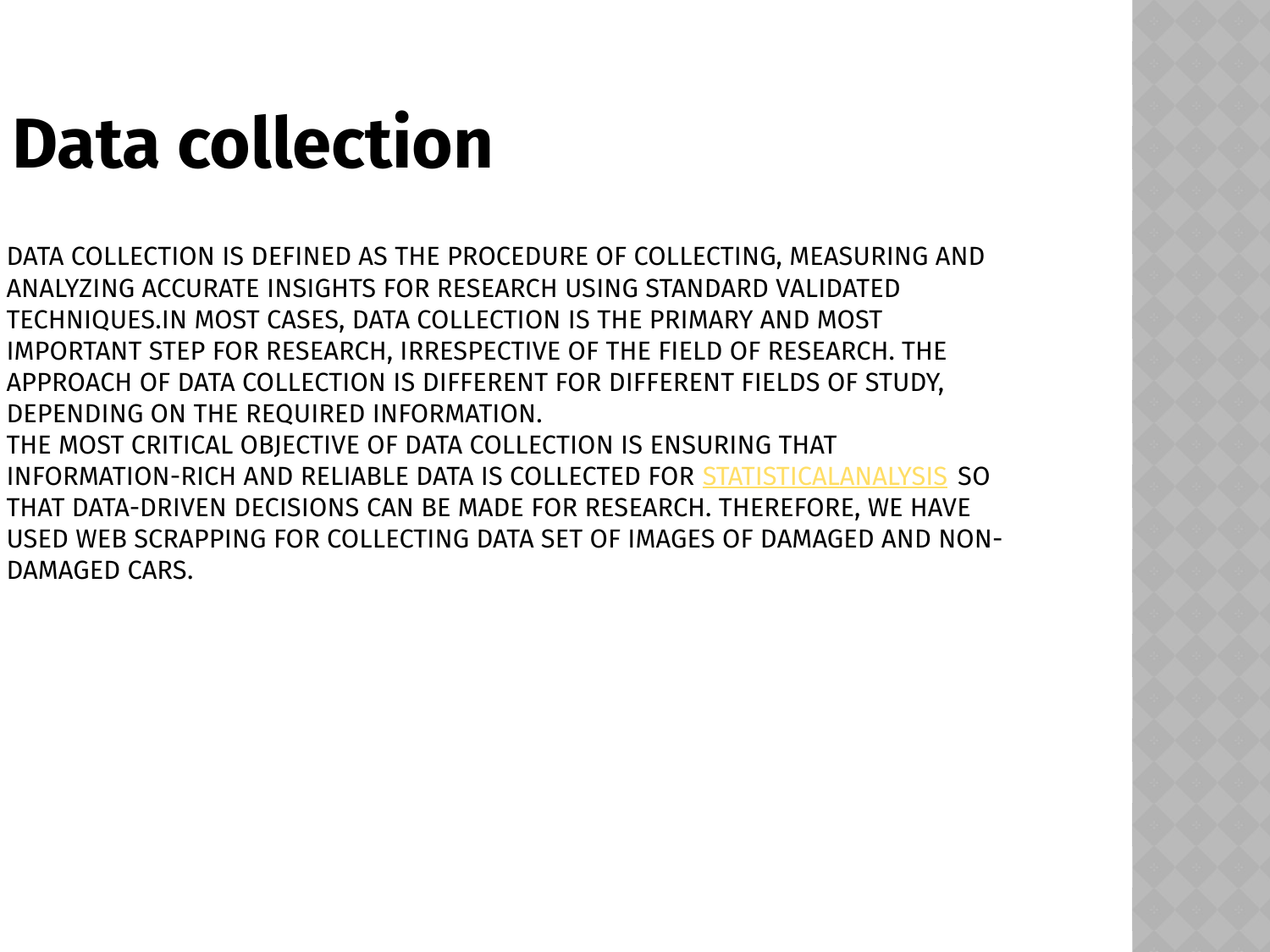

Data collection
# Data collection is defined as the procedure of collecting, measuring and analyzing accurate insights for research using standard validated techniques.In most cases, data collection is the primary and most important step for research, irrespective of the field of research. The approach of data collection is different for different fields of study, depending on the required information. The most critical objective of data collection is ensuring that information-rich and reliable data is collected for statisticalanalysis so that data-driven decisions can be made for research. Therefore, we have used web scrapping for collecting data set of images of damaged and non-damaged cars.